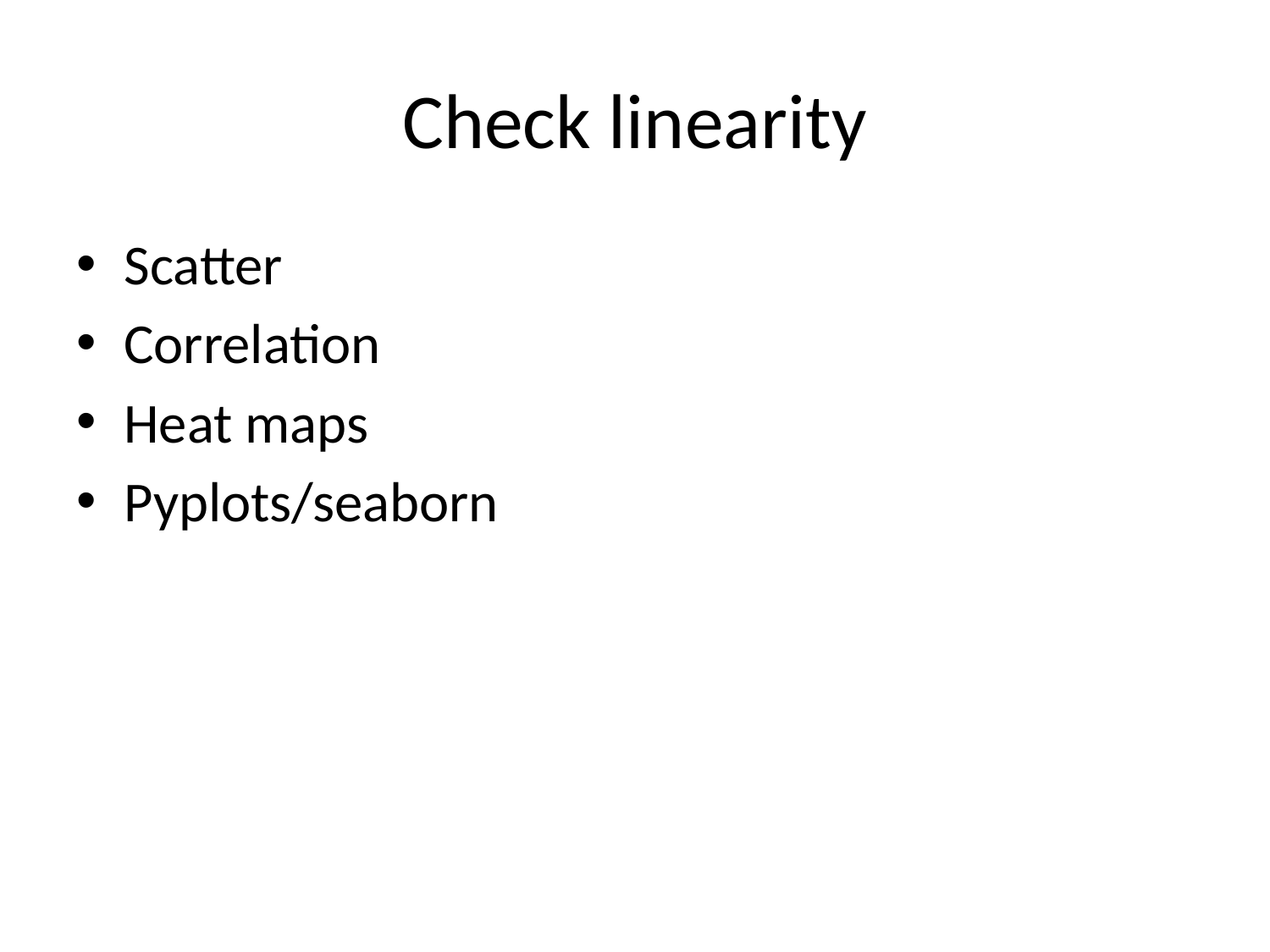

# Check linearity
Scatter
Correlation
Heat maps
Pyplots/seaborn